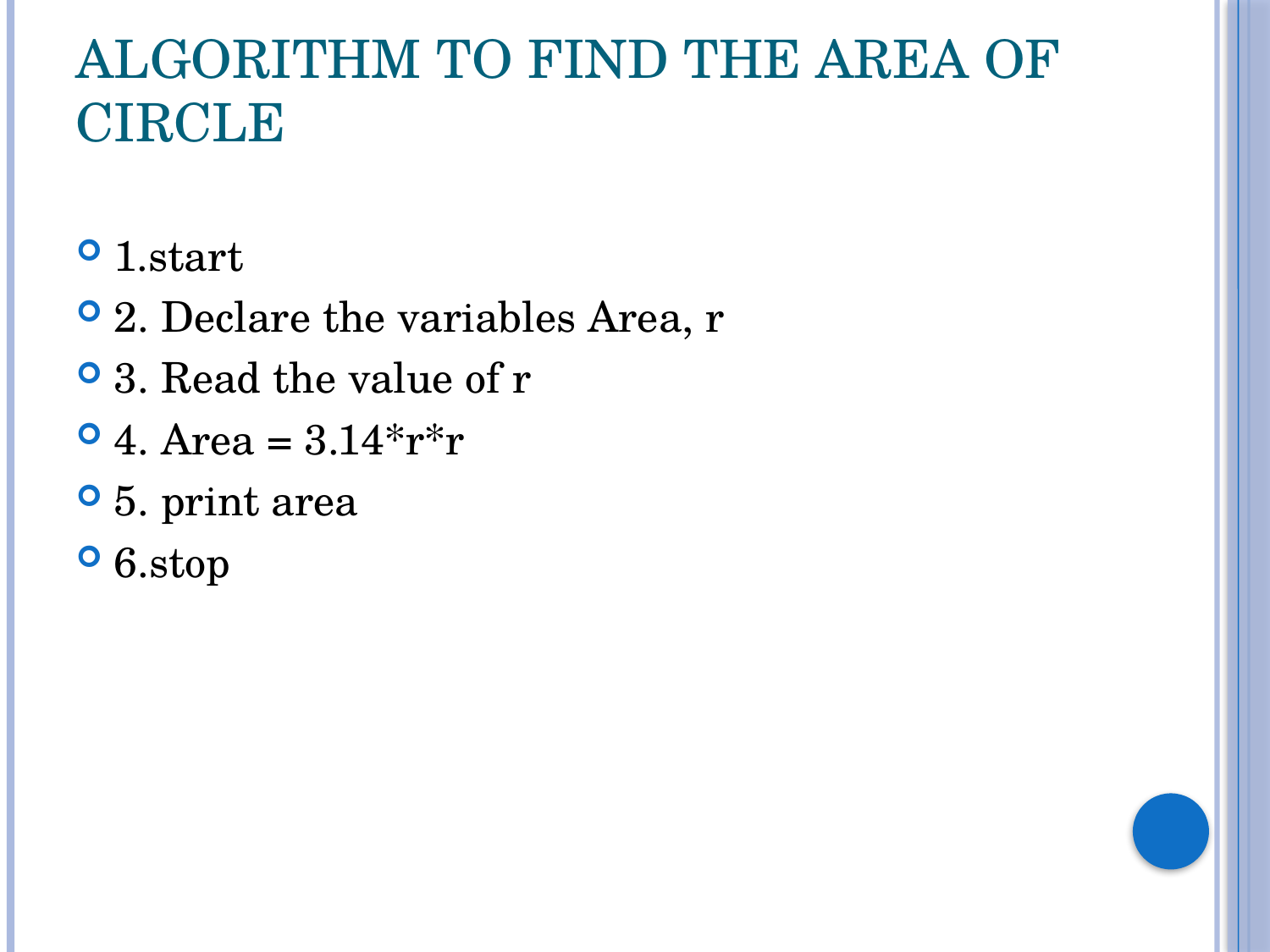

# Algorithm to find the area of circle
1.start
2. Declare the variables Area, r
3. Read the value of r
4. Area = 3.14*r*r
5. print area
6.stop